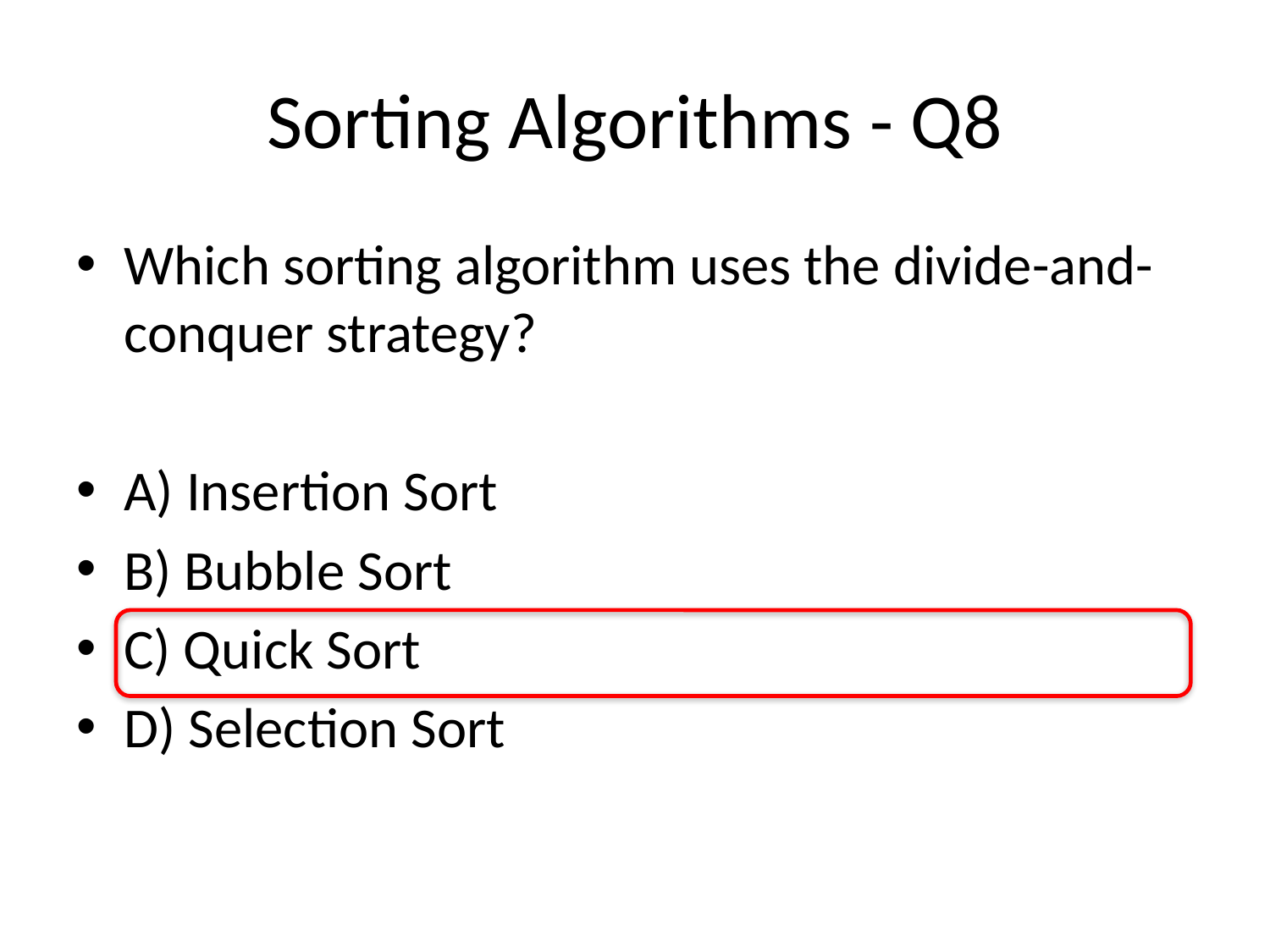

# Sorting Algorithms - Q8
Which sorting algorithm uses the divide-and-conquer strategy?

A) Insertion Sort
B) Bubble Sort
C) Quick Sort
D) Selection Sort